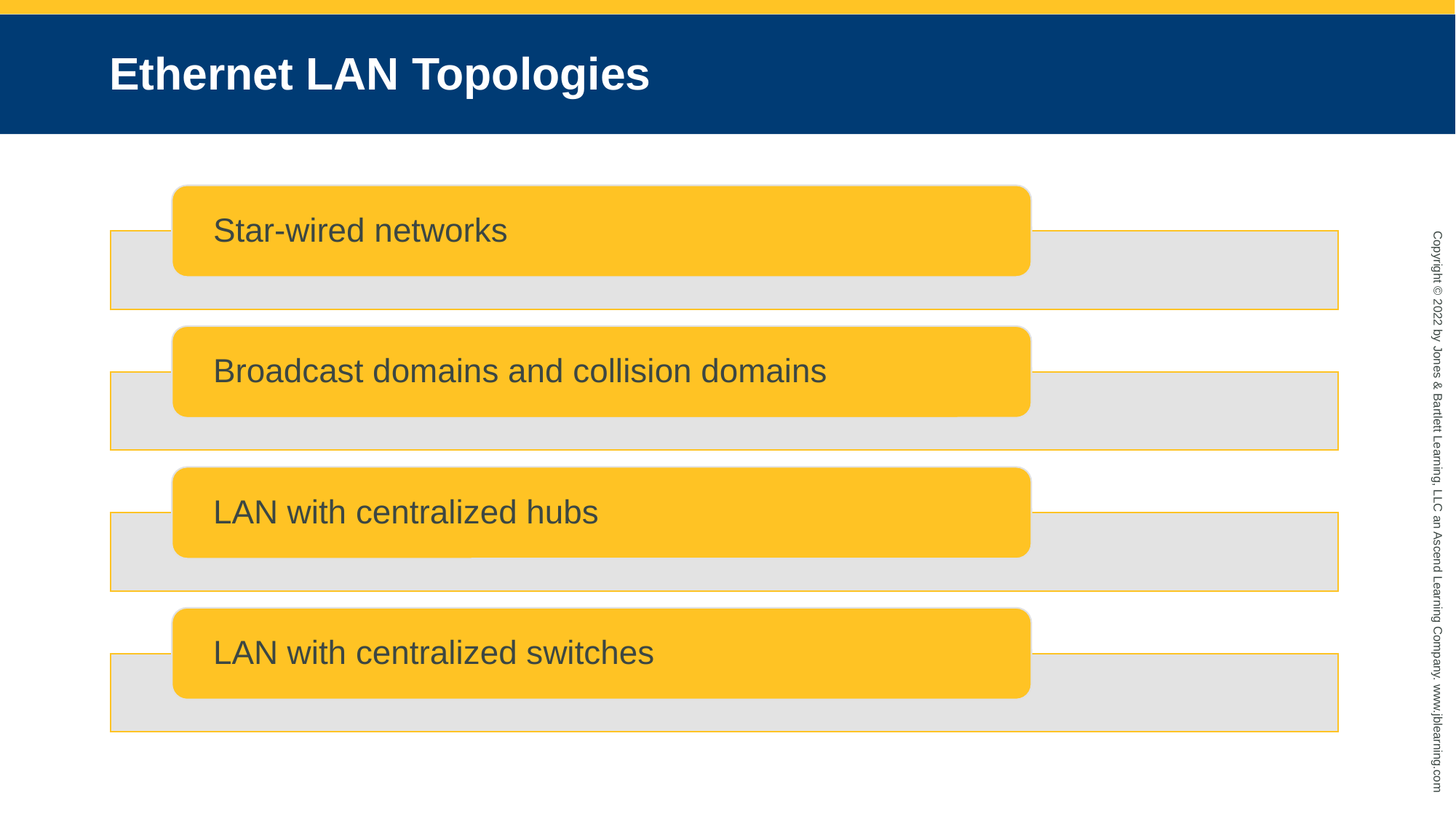

# Ethernet LAN Topologies
Star-wired networks
Broadcast domains and collision domains
LAN with centralized hubs
LAN with centralized switches